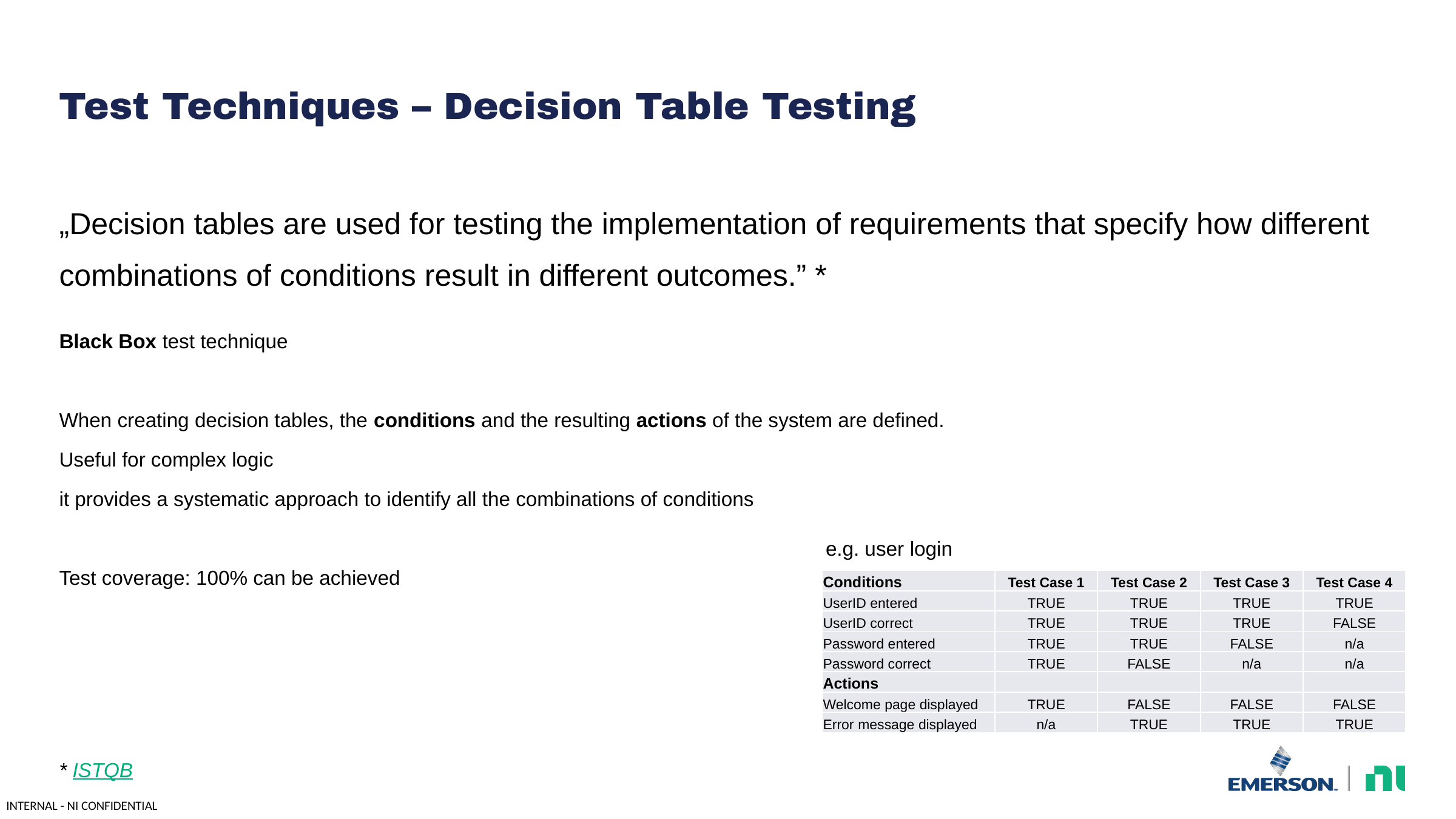

# Test Techniques – Decision Table Testing
„Decision tables are used for testing the implementation of requirements that specify how different
combinations of conditions result in different outcomes.” *
Black Box test technique

When creating decision tables, the conditions and the resulting actions of the system are defined.
Useful for complex logic
it provides a systematic approach to identify all the combinations of conditions

Test coverage: 100% can be achieved
e.g. user login
| Conditions | Test Case 1 | Test Case 2 | Test Case 3 | Test Case 4 |
| --- | --- | --- | --- | --- |
| UserID entered | TRUE | TRUE | TRUE | TRUE |
| UserID correct | TRUE | TRUE | TRUE | FALSE |
| Password entered | TRUE | TRUE | FALSE | n/a |
| Password correct | TRUE | FALSE | n/a | n/a |
| Actions |  |  |  |  |
| Welcome page displayed | TRUE | FALSE | FALSE | FALSE |
| Error message displayed | n/a | TRUE | TRUE | TRUE |
* ISTQB